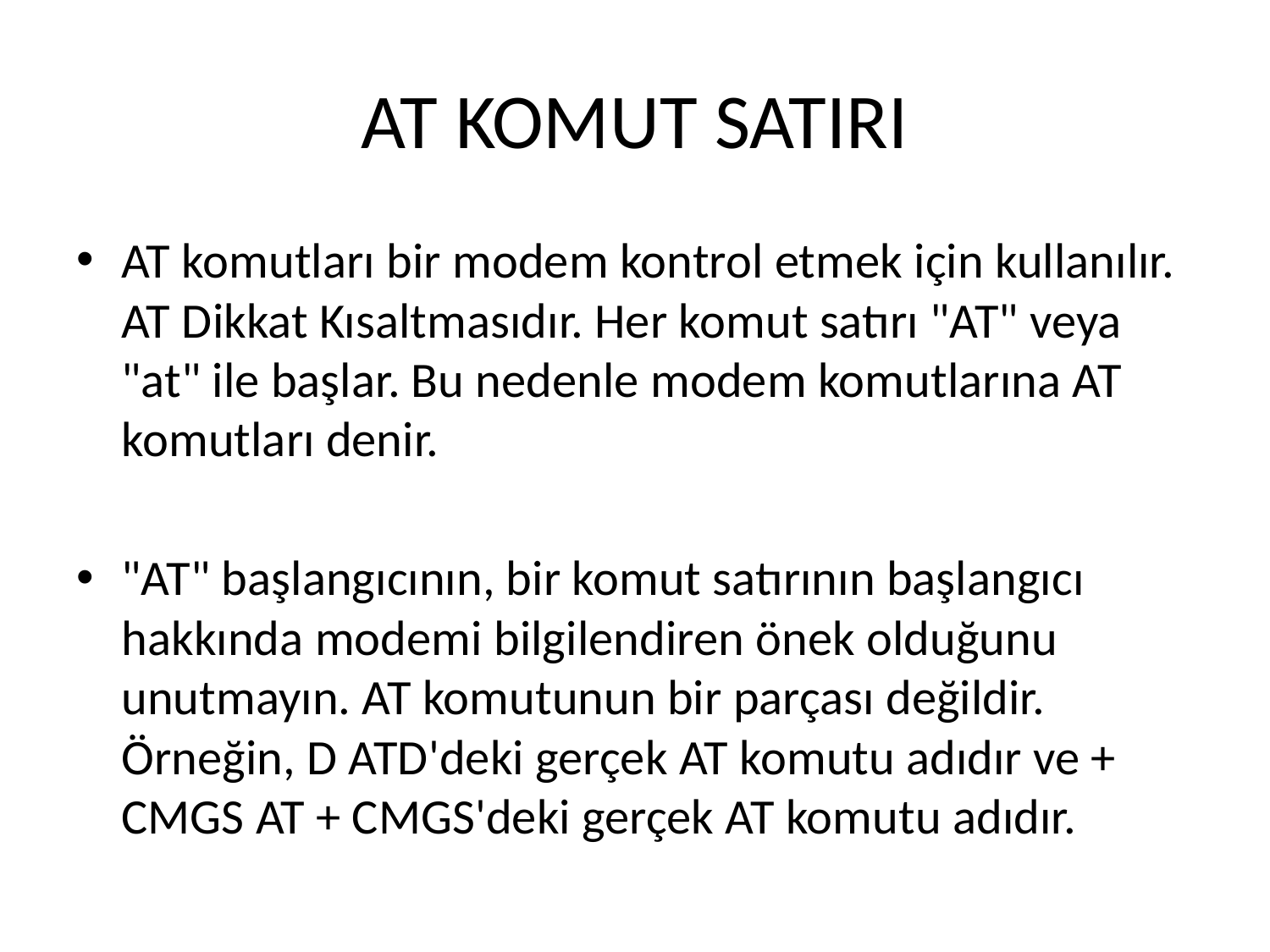

# AT KOMUT SATIRI
AT komutları bir modem kontrol etmek için kullanılır. AT Dikkat Kısaltmasıdır. Her komut satırı "AT" veya "at" ile başlar. Bu nedenle modem komutlarına AT komutları denir.

"AT" başlangıcının, bir komut satırının başlangıcı hakkında modemi bilgilendiren önek olduğunu unutmayın. AT komutunun bir parçası değildir. Örneğin, D ATD'deki gerçek AT komutu adıdır ve + CMGS AT + CMGS'deki gerçek AT komutu adıdır.